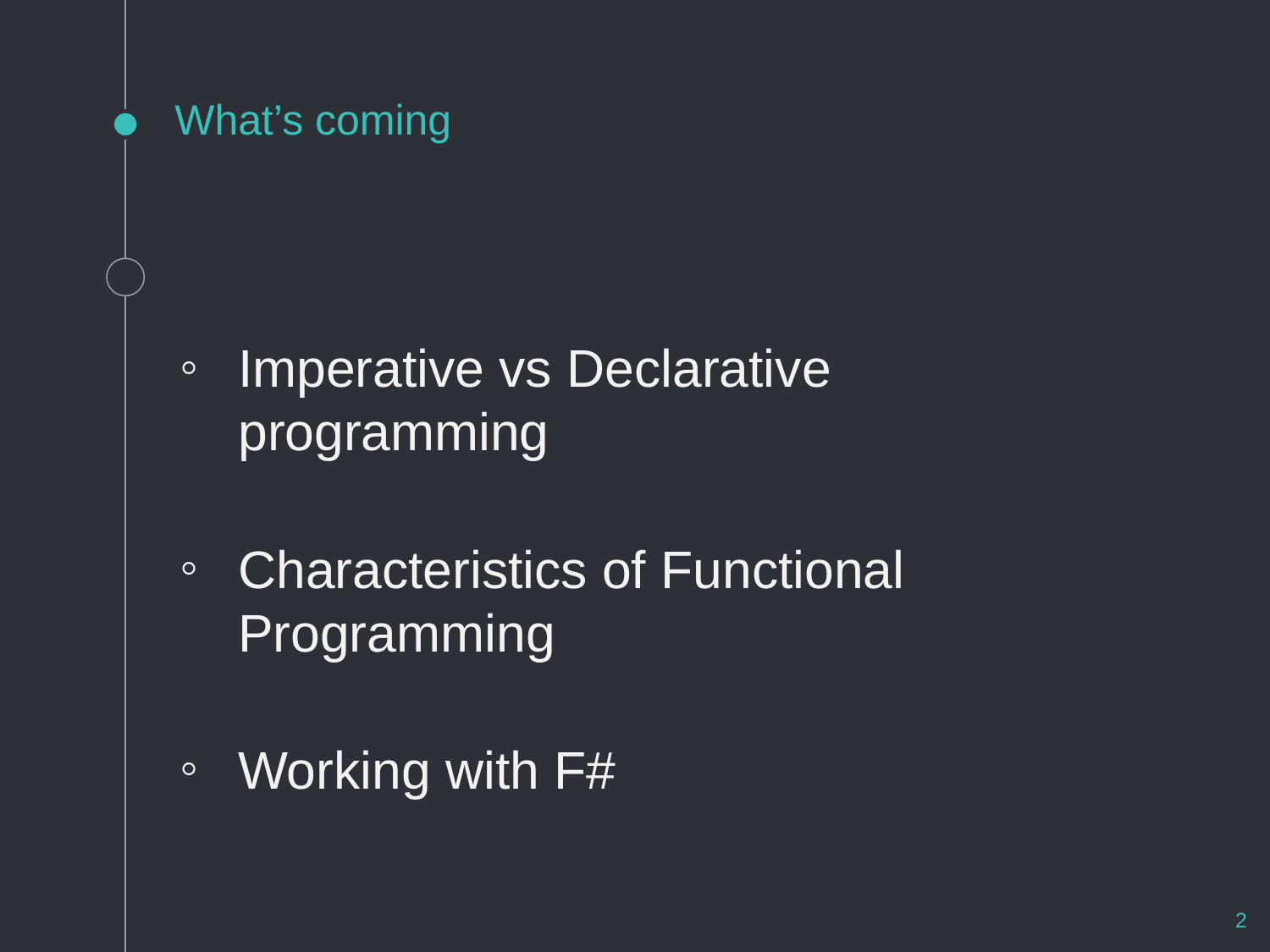

# What’s coming
Imperative vs Declarative programming
Characteristics of Functional Programming
Working with F#
2